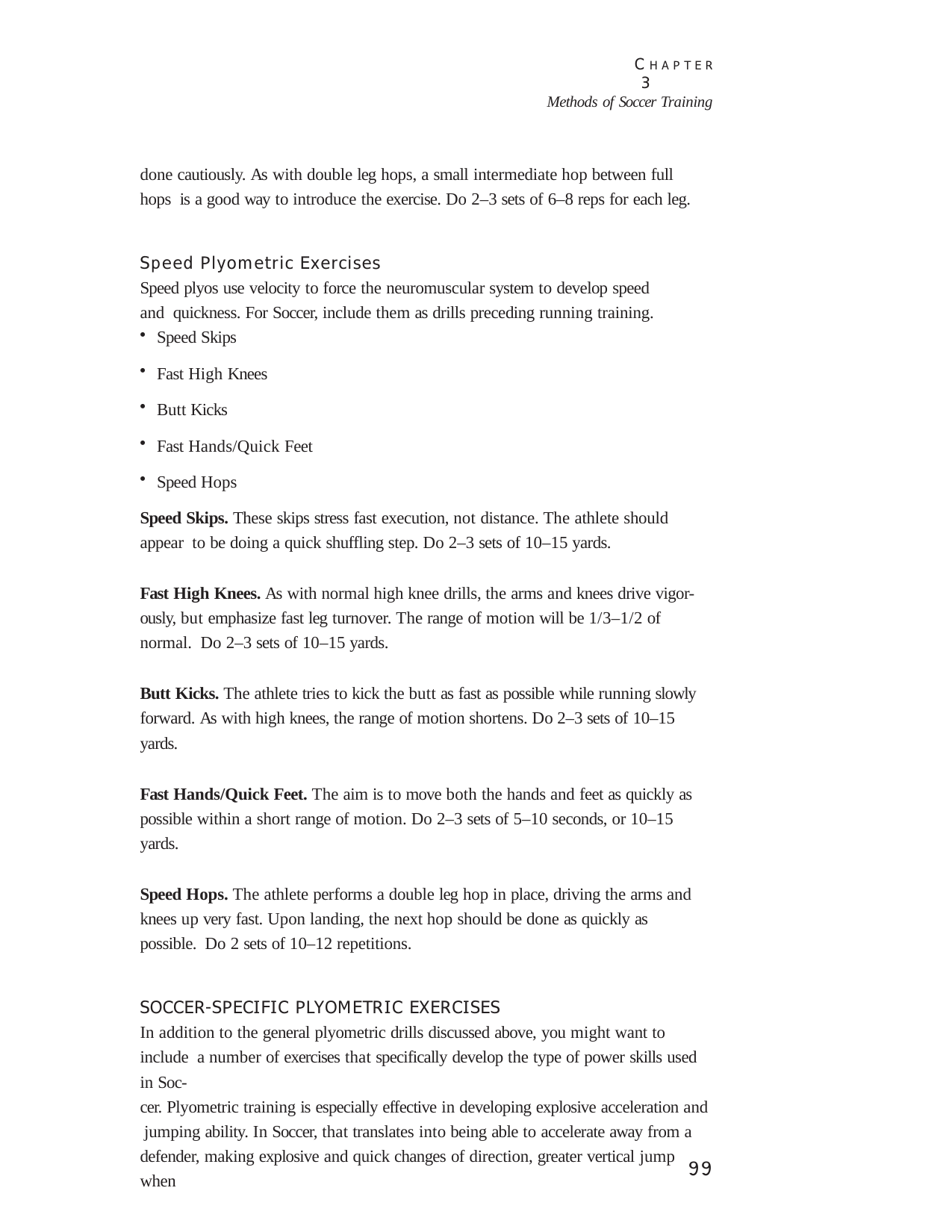

C H A P T E R   3
Methods of Soccer Training
done cautiously. As with double leg hops, a small intermediate hop between full hops  is a good way to introduce the exercise. Do 2–3 sets of 6–8 reps for each leg.

Speed Plyometric Exercises
Speed plyos use velocity to force the neuromuscular system to develop speed and  quickness. For Soccer, include them as drills preceding running training.
Speed Skips
Fast High Knees
Butt Kicks
Fast Hands/Quick Feet
Speed Hops
Speed Skips. These skips stress fast execution, not distance. The athlete should appear  to be doing a quick shuffling step. Do 2–3 sets of 10–15 yards.

Fast High Knees. As with normal high knee drills, the arms and knees drive vigor-  ously, but emphasize fast leg turnover. The range of motion will be 1/3–1/2 of normal.  Do 2–3 sets of 10–15 yards.

Butt Kicks. The athlete tries to kick the butt as fast as possible while running slowly  forward. As with high knees, the range of motion shortens. Do 2–3 sets of 10–15 yards.

Fast Hands/Quick Feet. The aim is to move both the hands and feet as quickly as  possible within a short range of motion. Do 2–3 sets of 5–10 seconds, or 10–15 yards.

Speed Hops. The athlete performs a double leg hop in place, driving the arms and  knees up very fast. Upon landing, the next hop should be done as quickly as possible.  Do 2 sets of 10–12 repetitions.

SOCCER-SPECIFIC PLYOMETRIC EXERCISES
In addition to the general plyometric drills discussed above, you might want to include  a number of exercises that specifically develop the type of power skills used in Soc-
cer. Plyometric training is especially effective in developing explosive acceleration and  jumping ability. In Soccer, that translates into being able to accelerate away from a  defender, making explosive and quick changes of direction, greater vertical jump when
99